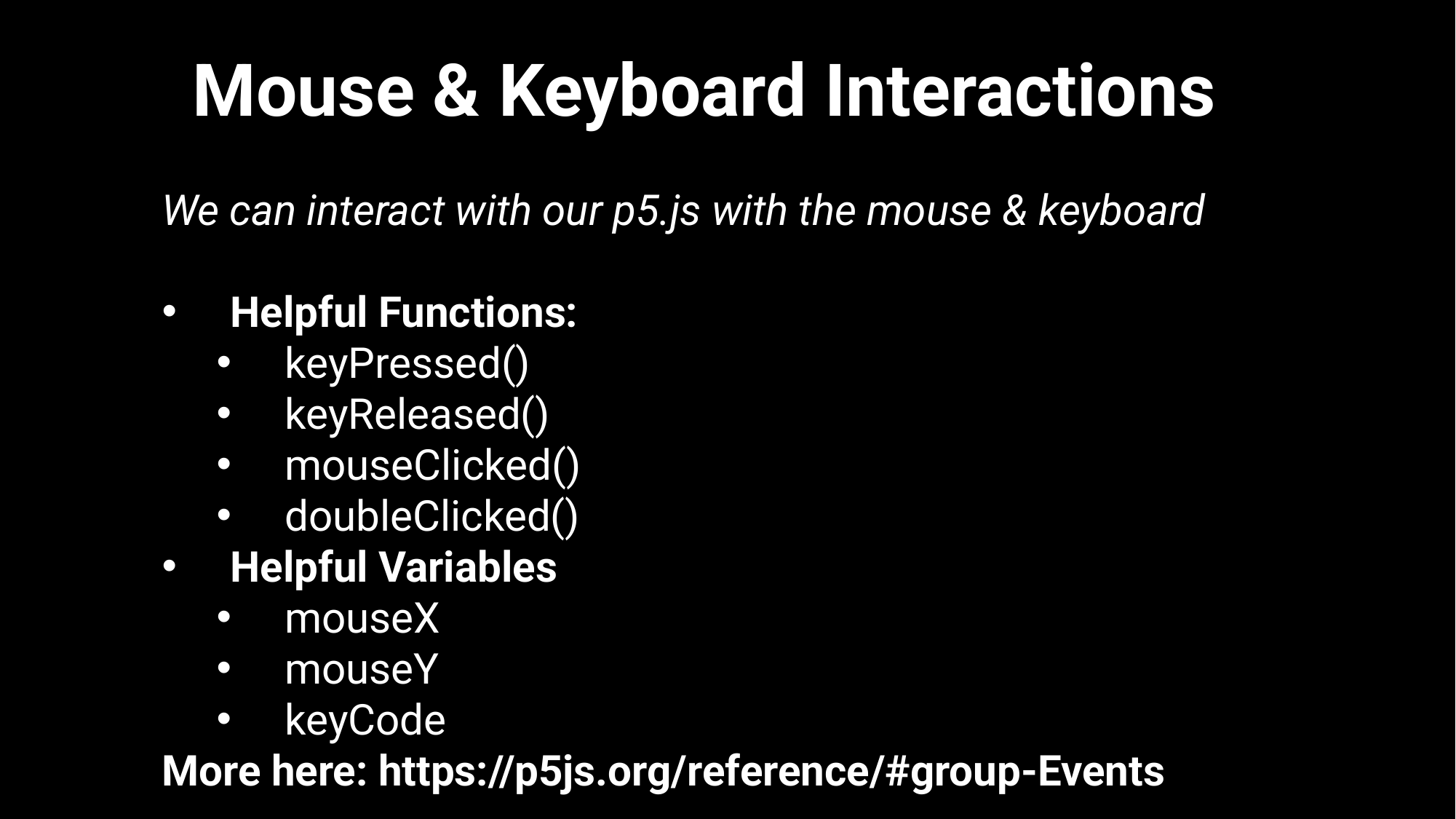

Mouse & Keyboard Interactions
We can interact with our p5.js with the mouse & keyboard

Helpful Functions:
keyPressed()
keyReleased()
mouseClicked()
doubleClicked()
Helpful Variables
mouseX
mouseY
keyCode
More here: https://p5js.org/reference/#group-Events